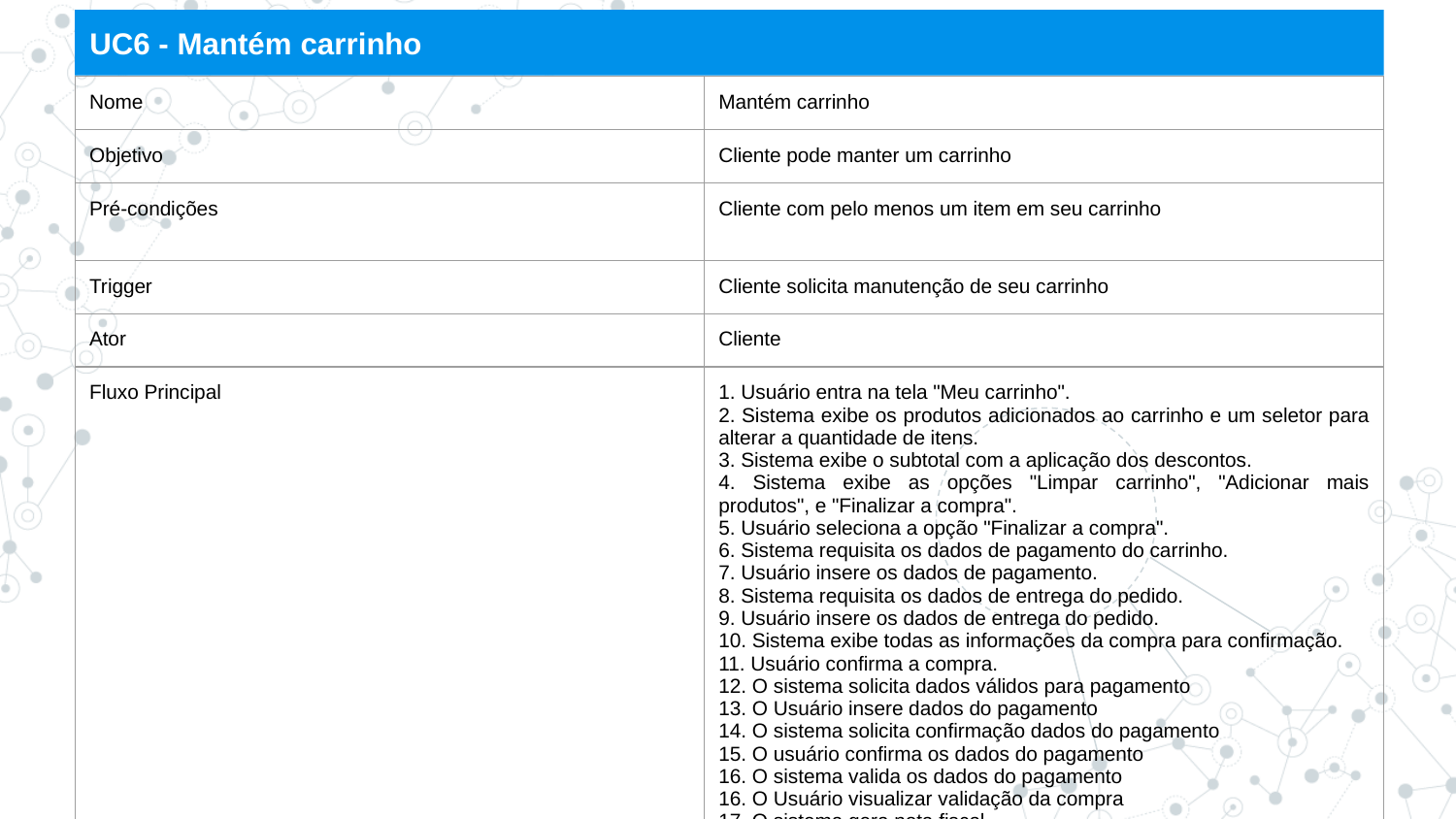

UC6 - Mantém carrinho
| Nome | Mantém carrinho |
| --- | --- |
| Objetivo | Cliente pode manter um carrinho |
| Pré-condições | Cliente com pelo menos um item em seu carrinho |
| Trigger | Cliente solicita manutenção de seu carrinho |
| Ator | Cliente |
| Fluxo Principal | 1. Usuário entra na tela "Meu carrinho". 2. Sistema exibe os produtos adicionados ao carrinho e um seletor para alterar a quantidade de itens. 3. Sistema exibe o subtotal com a aplicação dos descontos. 4. Sistema exibe as opções "Limpar carrinho", "Adicionar mais produtos", e "Finalizar a compra". 5. Usuário seleciona a opção "Finalizar a compra". 6. Sistema requisita os dados de pagamento do carrinho. 7. Usuário insere os dados de pagamento. 8. Sistema requisita os dados de entrega do pedido. 9. Usuário insere os dados de entrega do pedido. 10. Sistema exibe todas as informações da compra para confirmação. 11. Usuário confirma a compra. 12. O sistema solicita dados válidos para pagamento 13. O Usuário insere dados do pagamento 14. O sistema solicita confirmação dados do pagamento 15. O usuário confirma os dados do pagamento 16. O sistema valida os dados do pagamento 16. O Usuário visualizar validação da compra 17. O sistema gera nota fiscal 18. O Usuário visualiza a nota fiscal 19. Sistema gera um novo pedido com status "Pagamento Confirmado" [X] 20. O sistema gera relatório de atualização |